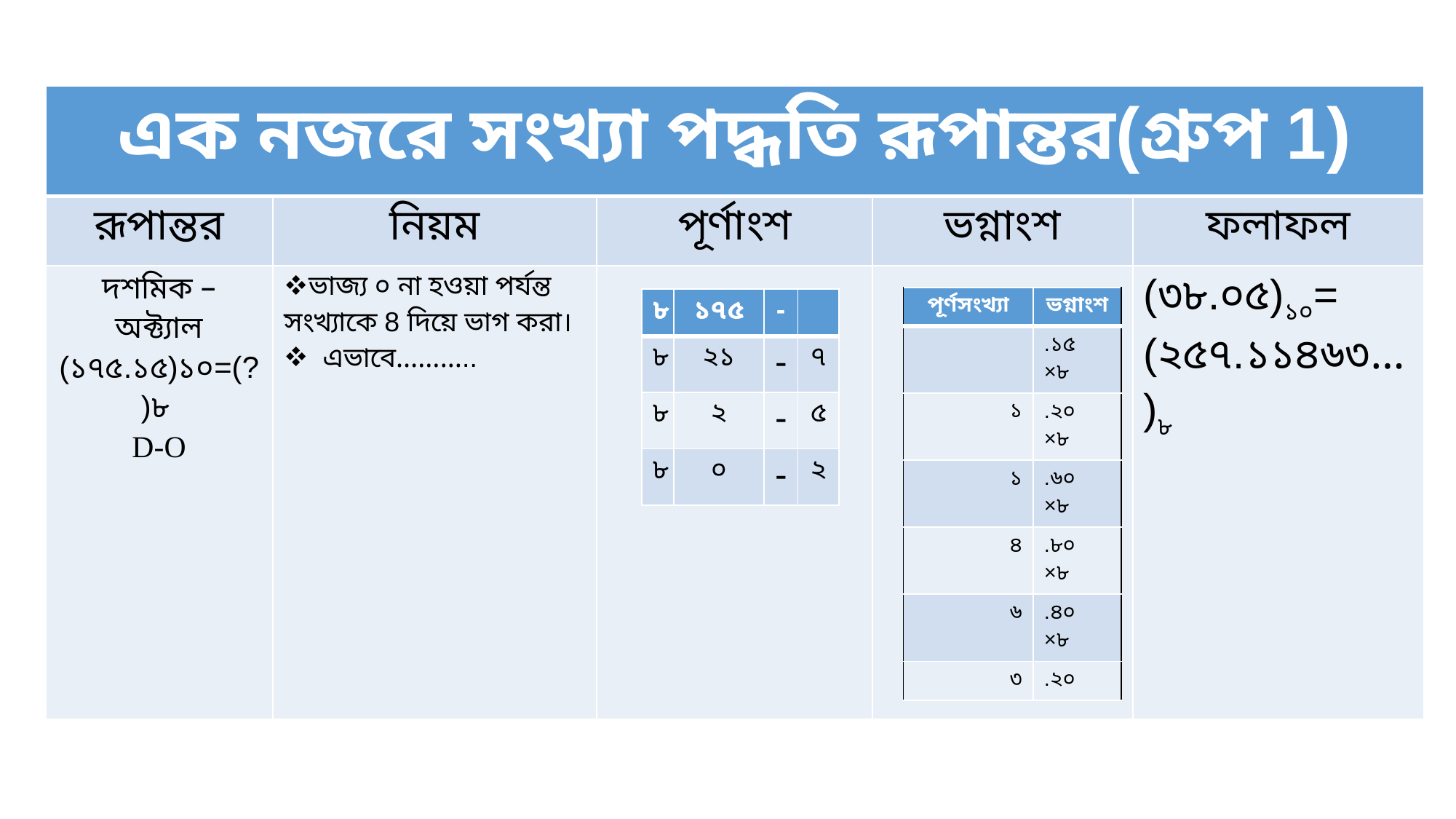

| এক নজরে সংখ্যা পদ্ধতি রূপান্তর(গ্রুপ 1) |  |  |  |  |
| --- | --- | --- | --- | --- |
| রূপান্তর | নিয়ম | পূর্ণাংশ | ভগ্নাংশ | ফলাফল |
| দশমিক – অক্ট্যাল (১৭৫.১৫)১০=(?)৮ D-O | ভাজ্য ০ না হওয়া পর্যন্ত সংখ্যাকে 8 দিয়ে ভাগ করা। এভাবে……….. |  |  | (৩৮.০৫)১০= (২৫৭.১১৪৬৩…)৮ |
| পূর্ণসংখ্যা | ভগ্নাংশ |
| --- | --- |
|  | .১৫ ×৮ |
| ১ | .২০ ×৮ |
| ১ | .৬০ ×৮ |
| ৪ | .৮০ ×৮ |
| ৬ | .৪০ ×৮ |
| ৩ | .২০ |
| ৮ | ১৭৫ | - |  |
| --- | --- | --- | --- |
| ৮ | ২১ | - | ৭ |
| ৮ | ২ | - | ৫ |
| ৮ | ০ | - | ২ |